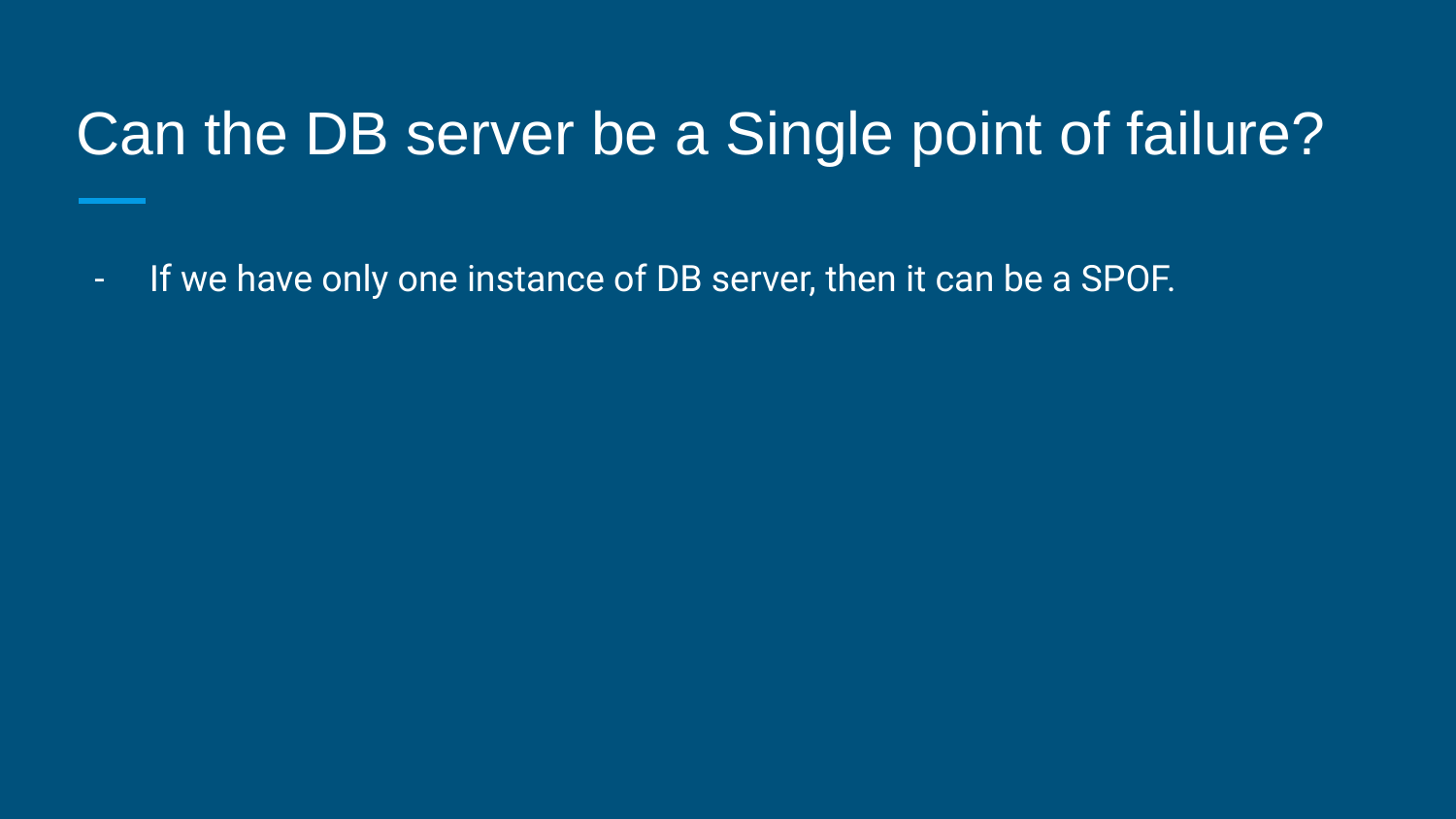

# Can the DB server be a Single point of failure?
If we have only one instance of DB server, then it can be a SPOF.